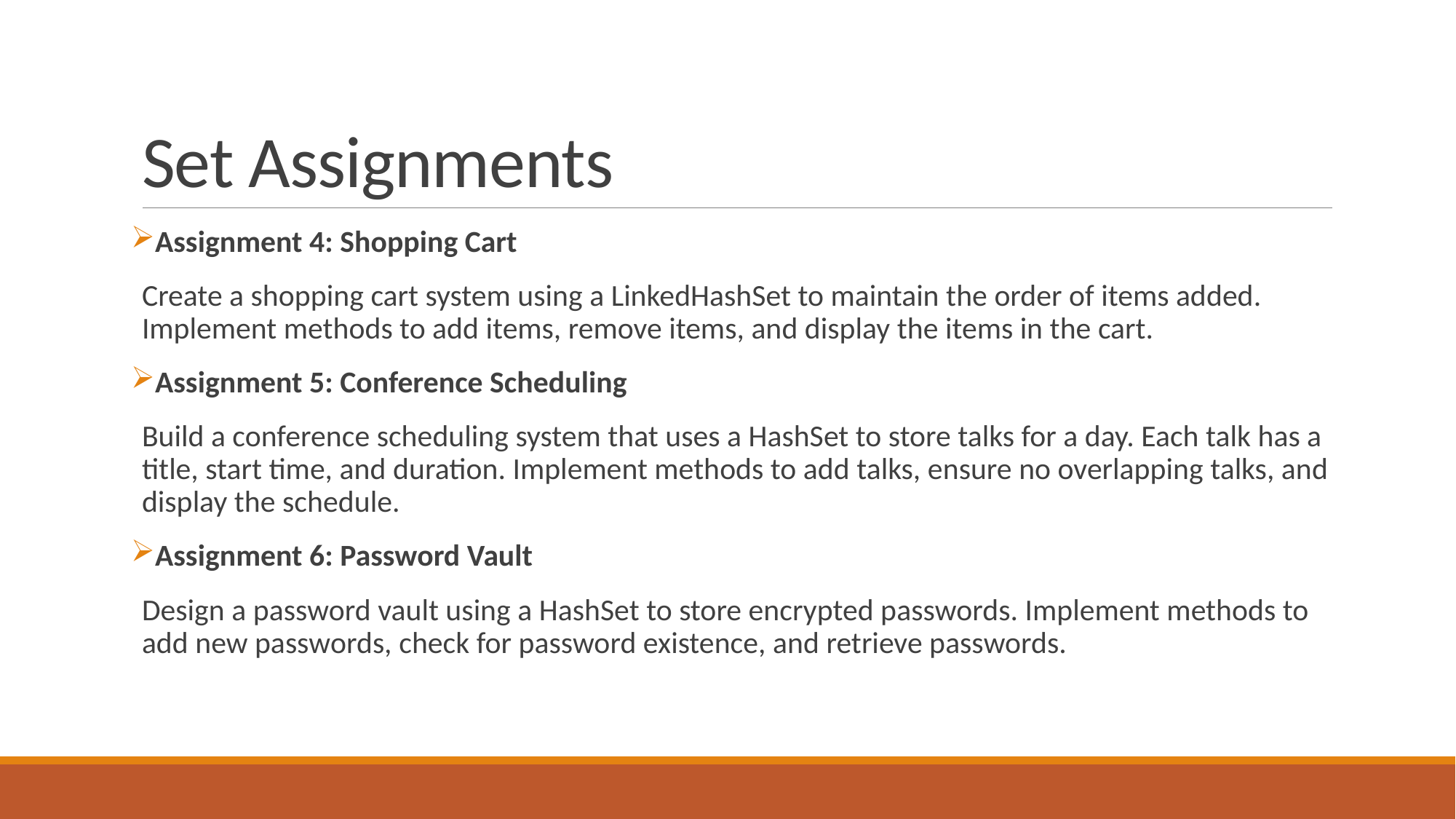

# Set Assignments
Assignment 4: Shopping Cart
Create a shopping cart system using a LinkedHashSet to maintain the order of items added. Implement methods to add items, remove items, and display the items in the cart.
Assignment 5: Conference Scheduling
Build a conference scheduling system that uses a HashSet to store talks for a day. Each talk has a title, start time, and duration. Implement methods to add talks, ensure no overlapping talks, and display the schedule.
Assignment 6: Password Vault
Design a password vault using a HashSet to store encrypted passwords. Implement methods to add new passwords, check for password existence, and retrieve passwords.